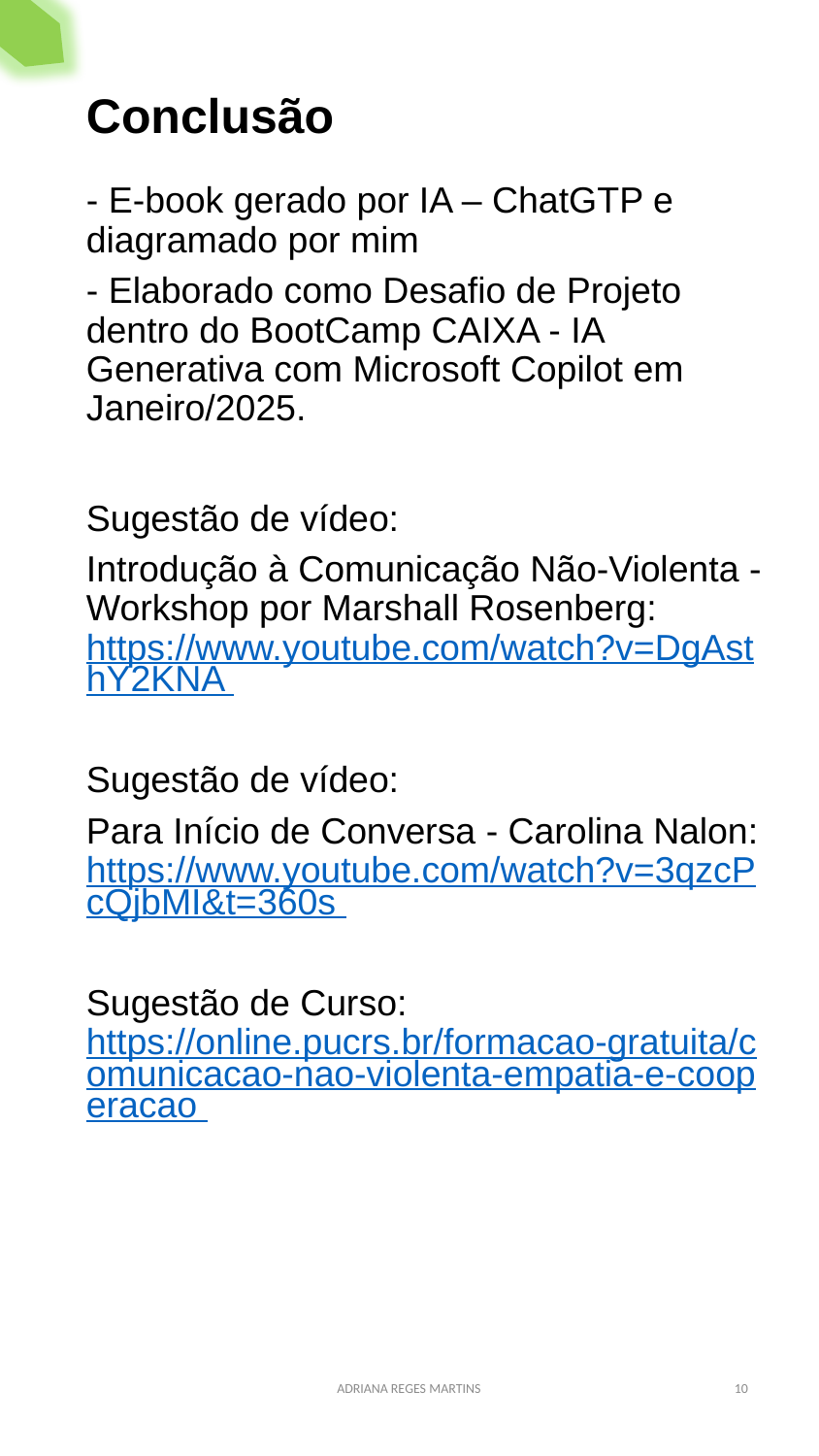

Conclusão
- E-book gerado por IA – ChatGTP e diagramado por mim
- Elaborado como Desafio de Projeto dentro do BootCamp CAIXA - IA Generativa com Microsoft Copilot em Janeiro/2025.

Sugestão de vídeo:
Introdução à Comunicação Não-Violenta - Workshop por Marshall Rosenberg: https://www.youtube.com/watch?v=DgAsthY2KNA

Sugestão de vídeo:
Para Início de Conversa - Carolina Nalon: https://www.youtube.com/watch?v=3qzcPcQjbMI&t=360s

Sugestão de Curso:
https://online.pucrs.br/formacao-gratuita/comunicacao-nao-violenta-empatia-e-cooperacao

ADRIANA REGES MARTINS
10